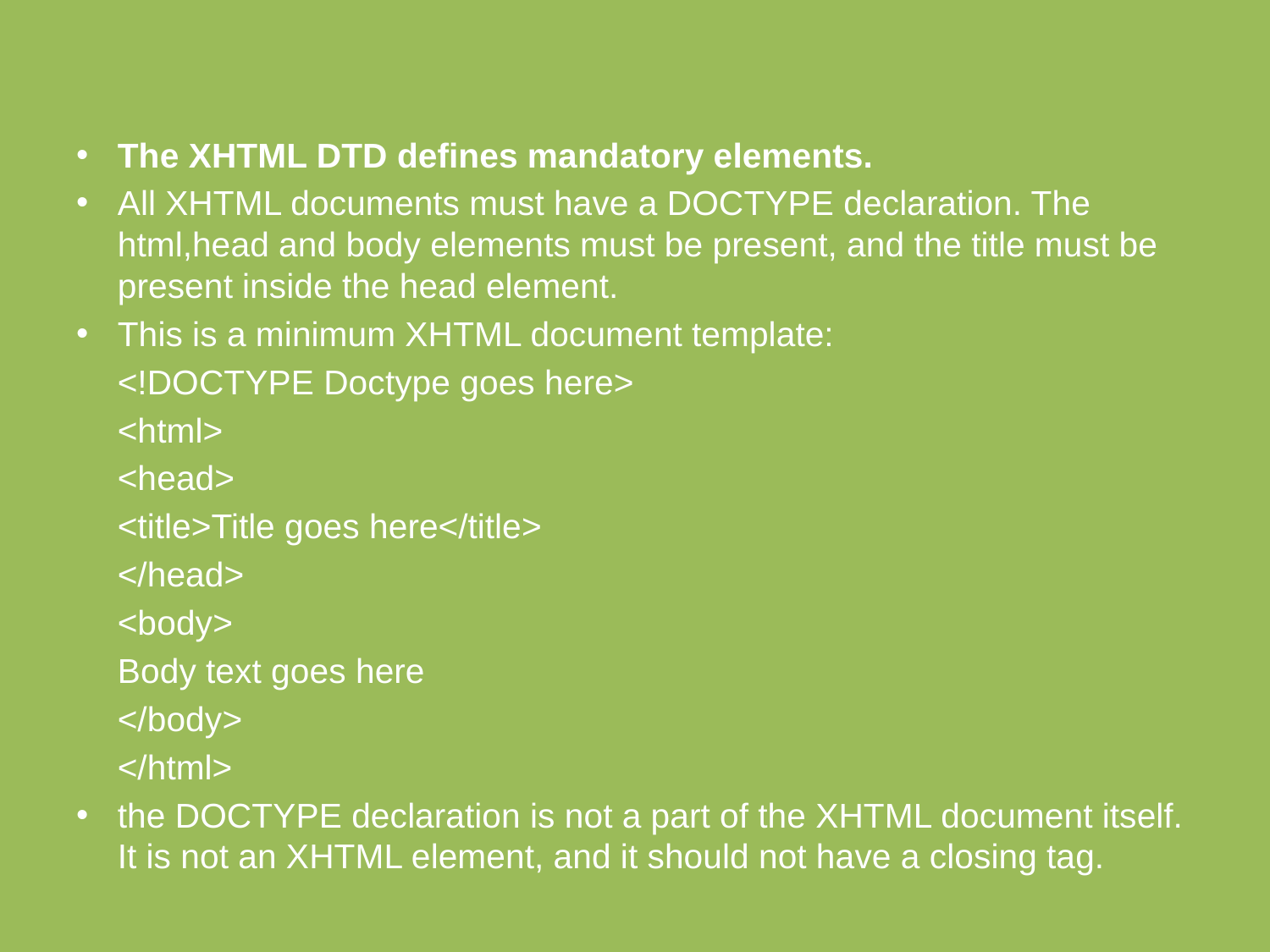

#
The XHTML DTD defines mandatory elements.
All XHTML documents must have a DOCTYPE declaration. The html,head and body elements must be present, and the title must be present inside the head element.
This is a minimum XHTML document template:
		<!DOCTYPE Doctype goes here>
		<html>
		<head>
		<title>Title goes here</title>
		</head>
		<body>
			Body text goes here
		</body>
		</html>
the DOCTYPE declaration is not a part of the XHTML document itself. It is not an XHTML element, and it should not have a closing tag.